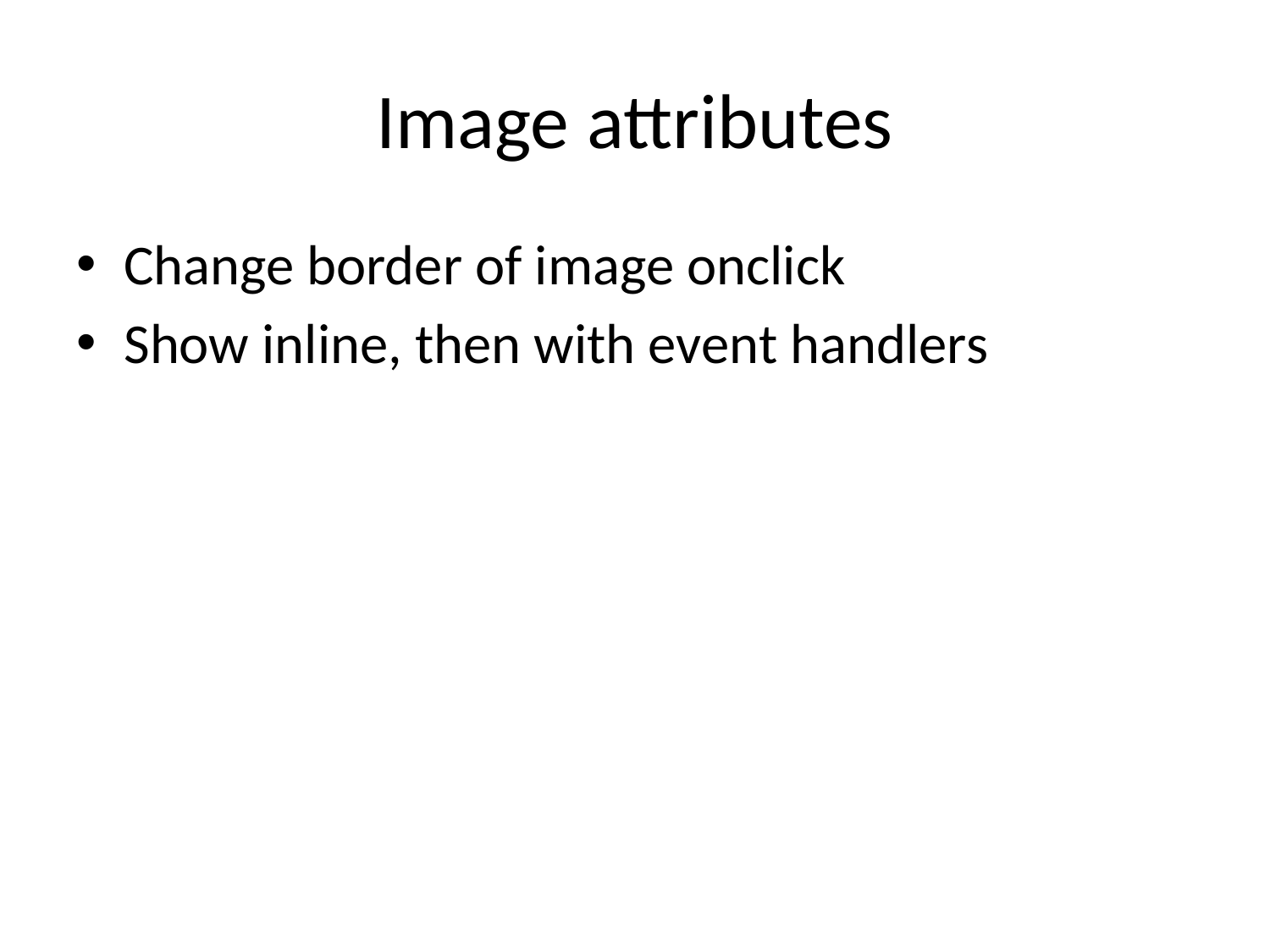

# Image attributes
Change border of image onclick
Show inline, then with event handlers